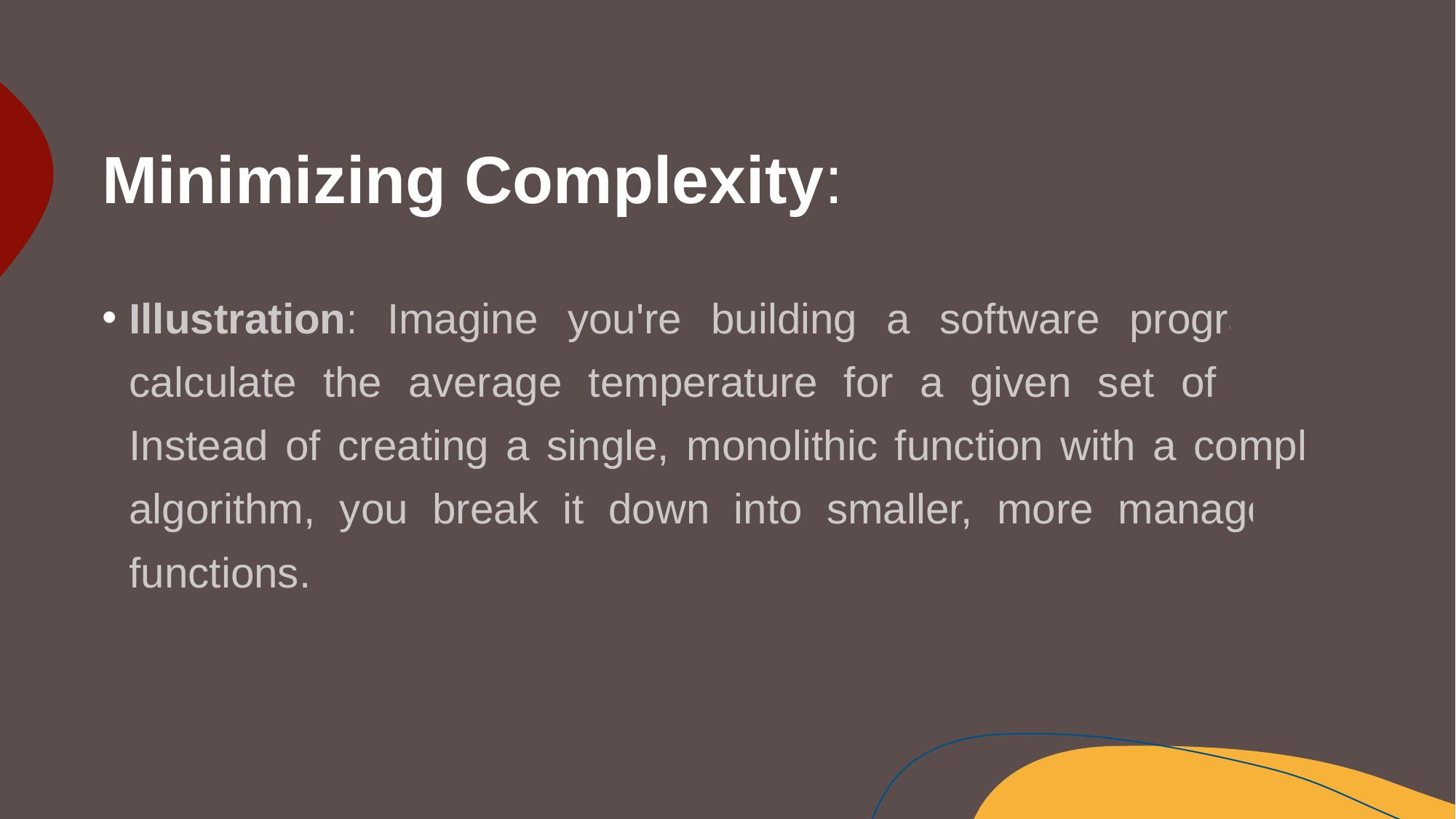

# Minimizing Complexity:
Illustration: Imagine you're building a software program to calculate the average temperature for a given set of cities. Instead of creating a single, monolithic function with a complex algorithm, you break it down into smaller, more manageable functions.